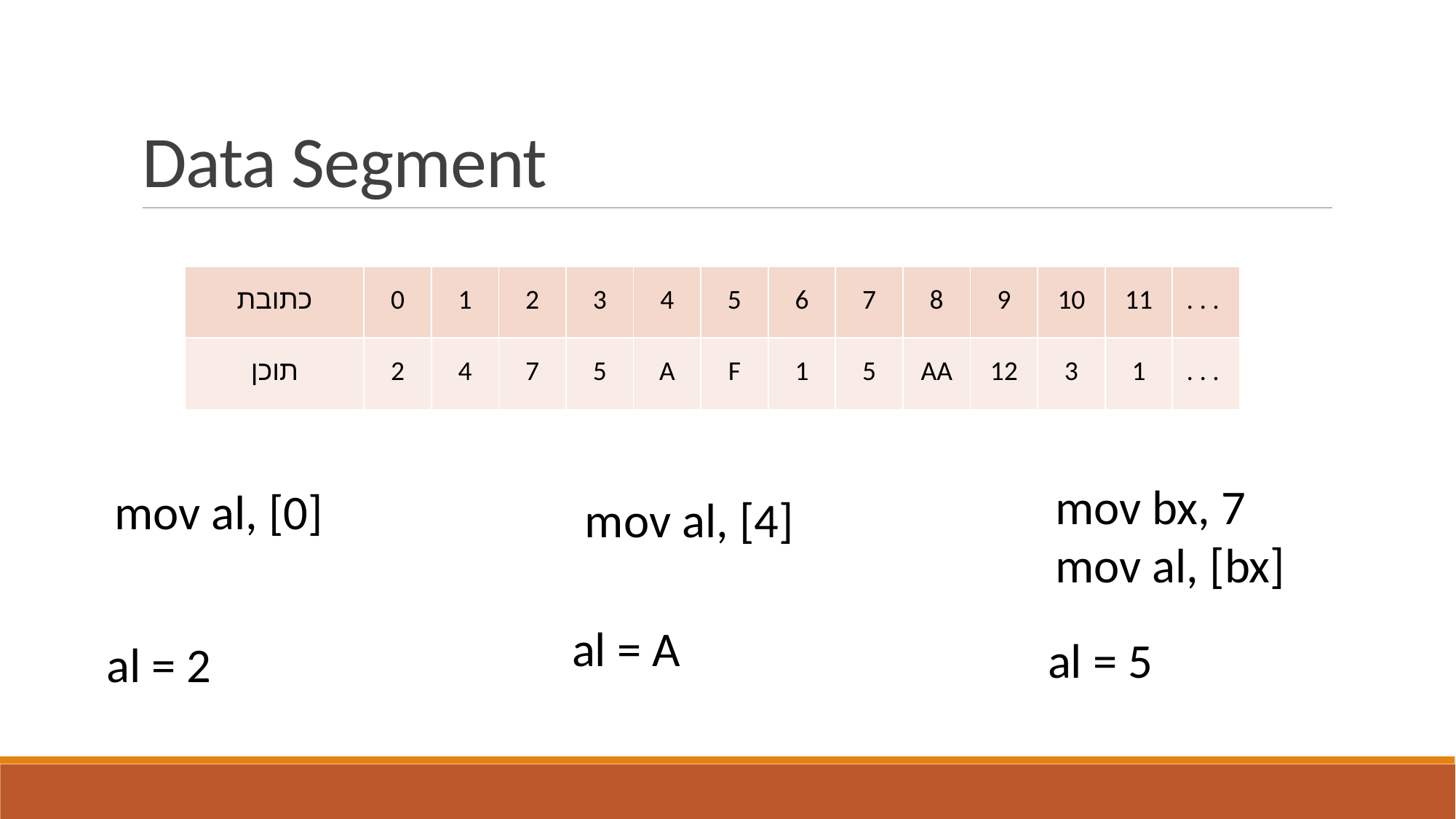

# Data Segment
| כתובת | 0 | 1 | 2 | 3 | 4 | 5 | 6 | 7 | 8 | 9 | 10 | 11 | . . . |
| --- | --- | --- | --- | --- | --- | --- | --- | --- | --- | --- | --- | --- | --- |
| תוכן | 2 | 4 | 7 | 5 | A | F | 1 | 5 | AA | 12 | 3 | 1 | . . . |
mov bx, 7
mov al, [bx]

mov al, [0]

mov al, [4]

al = A

al = 5

al = 2